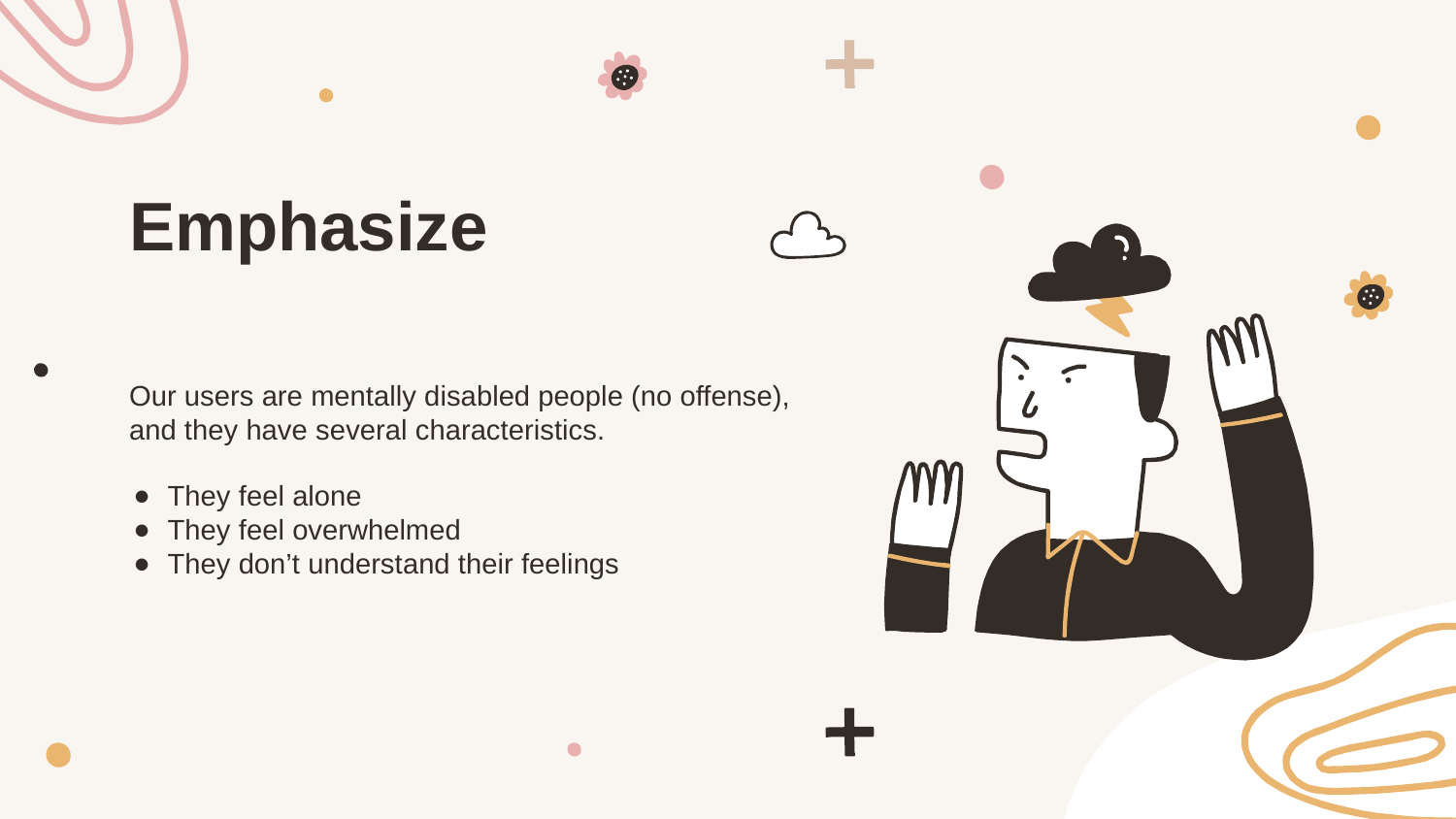

# Emphasize

Our users are mentally disabled people (no offense), and they have several characteristics.
They feel alone
They feel overwhelmed
They don’t understand their feelings